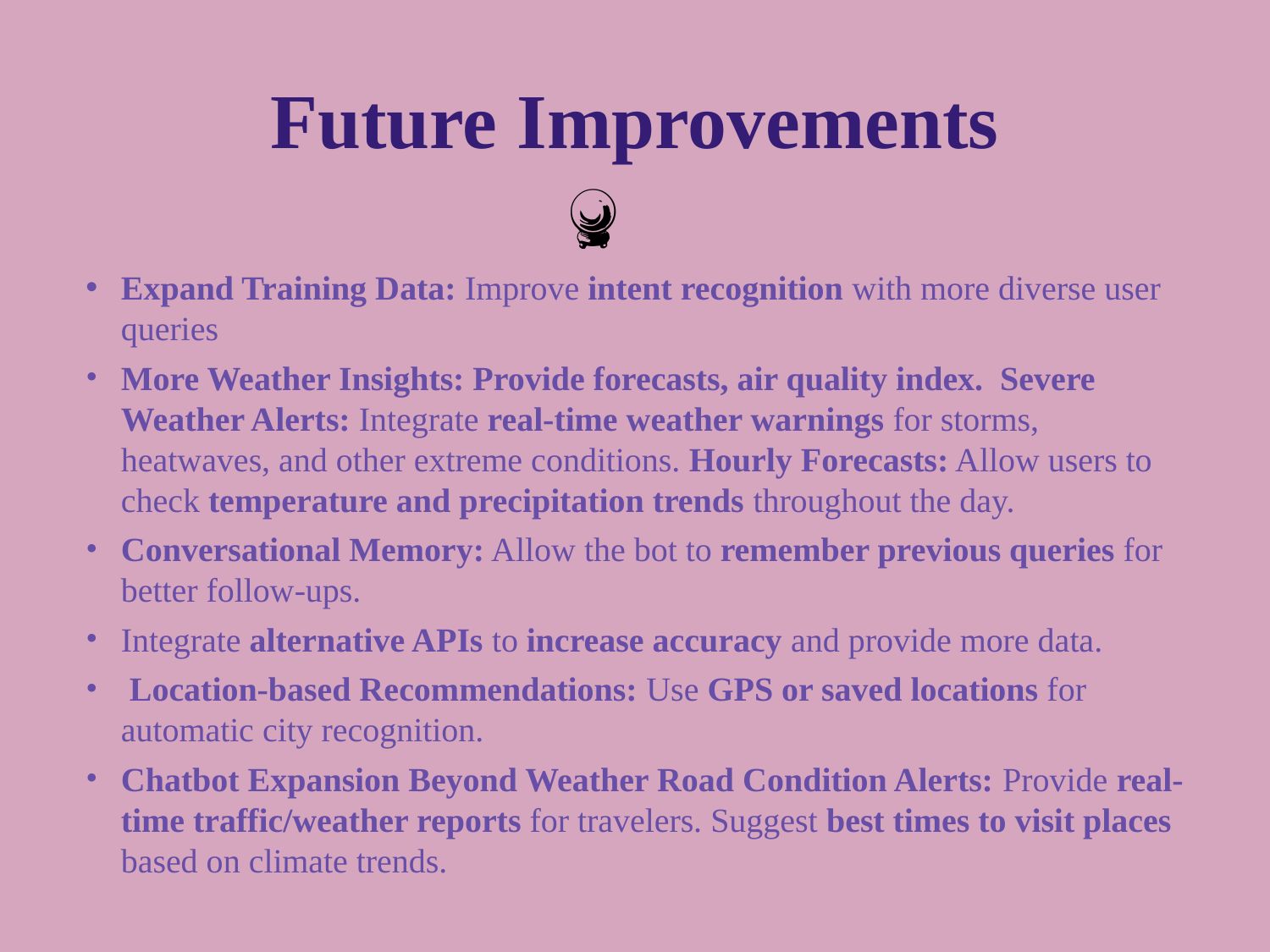

# Future Improvements
🔮

Expand Training Data: Improve intent recognition with more diverse user queries
More Weather Insights: Provide forecasts, air quality index.  Severe Weather Alerts: Integrate real-time weather warnings for storms, heatwaves, and other extreme conditions. Hourly Forecasts: Allow users to check temperature and precipitation trends throughout the day.
Conversational Memory: Allow the bot to remember previous queries for better follow-ups.
Integrate alternative APIs to increase accuracy and provide more data.
 Location-based Recommendations: Use GPS or saved locations for automatic city recognition.
Chatbot Expansion Beyond Weather Road Condition Alerts: Provide real-time traffic/weather reports for travelers. Suggest best times to visit places based on climate trends.